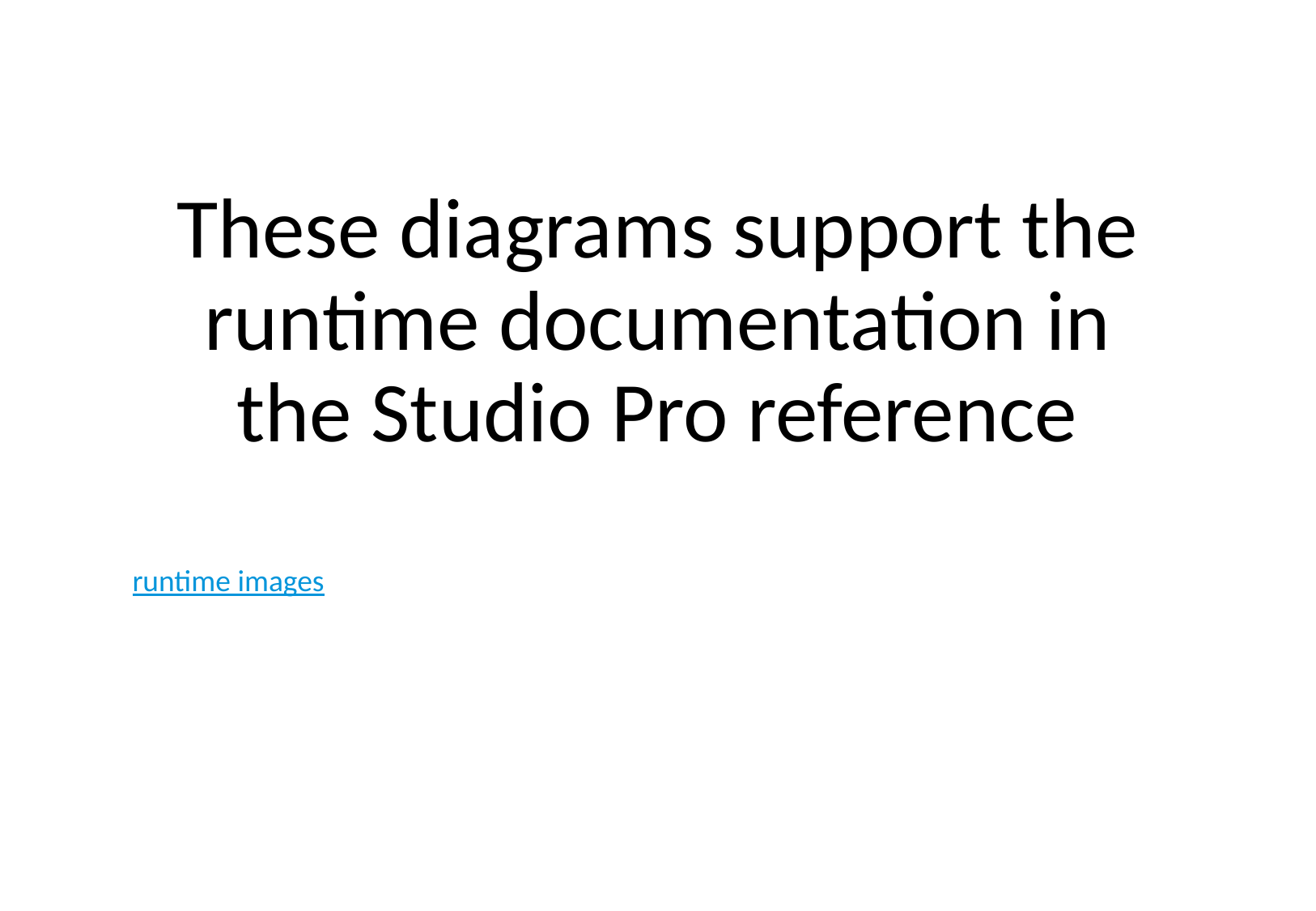

# These diagrams support the runtime documentation in the Studio Pro reference
runtime images